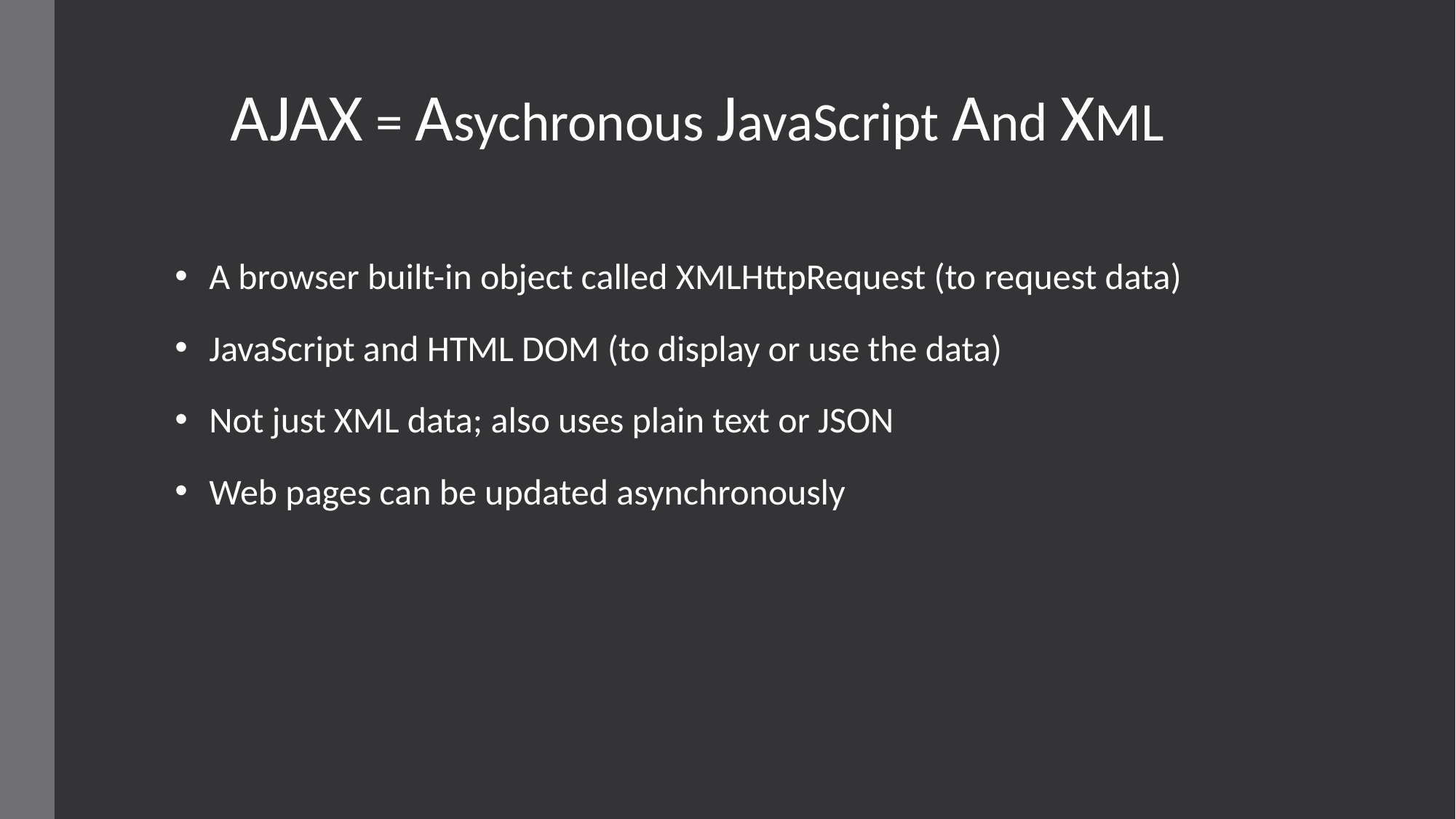

AJAX = Asychronous JavaScript And XML
A browser built-in object called XMLHttpRequest (to request data)
JavaScript and HTML DOM (to display or use the data)
Not just XML data; also uses plain text or JSON
Web pages can be updated asynchronously